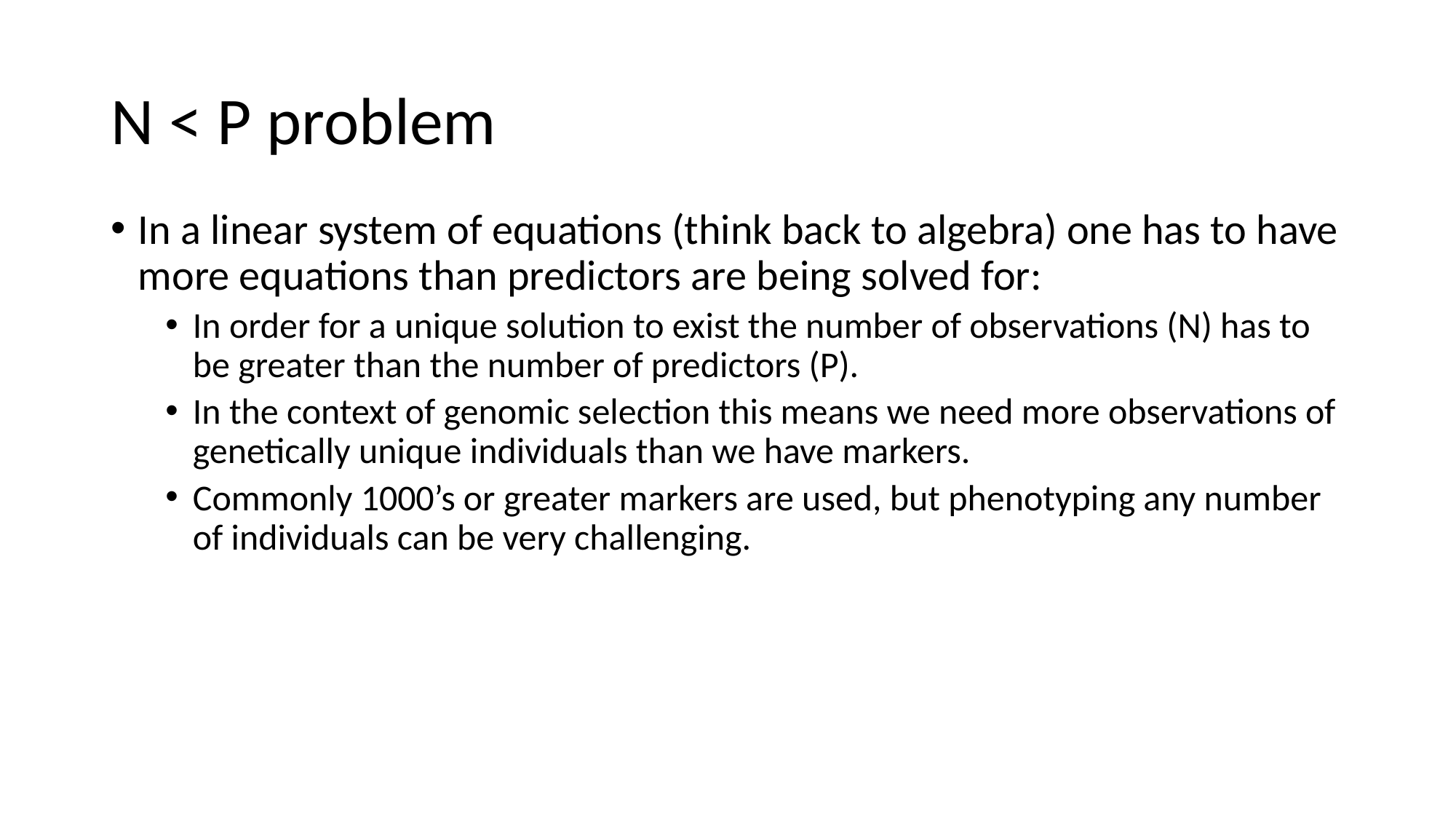

# N < P problem
In a linear system of equations (think back to algebra) one has to have more equations than predictors are being solved for:
In order for a unique solution to exist the number of observations (N) has to be greater than the number of predictors (P).
In the context of genomic selection this means we need more observations of genetically unique individuals than we have markers.
Commonly 1000’s or greater markers are used, but phenotyping any number of individuals can be very challenging.